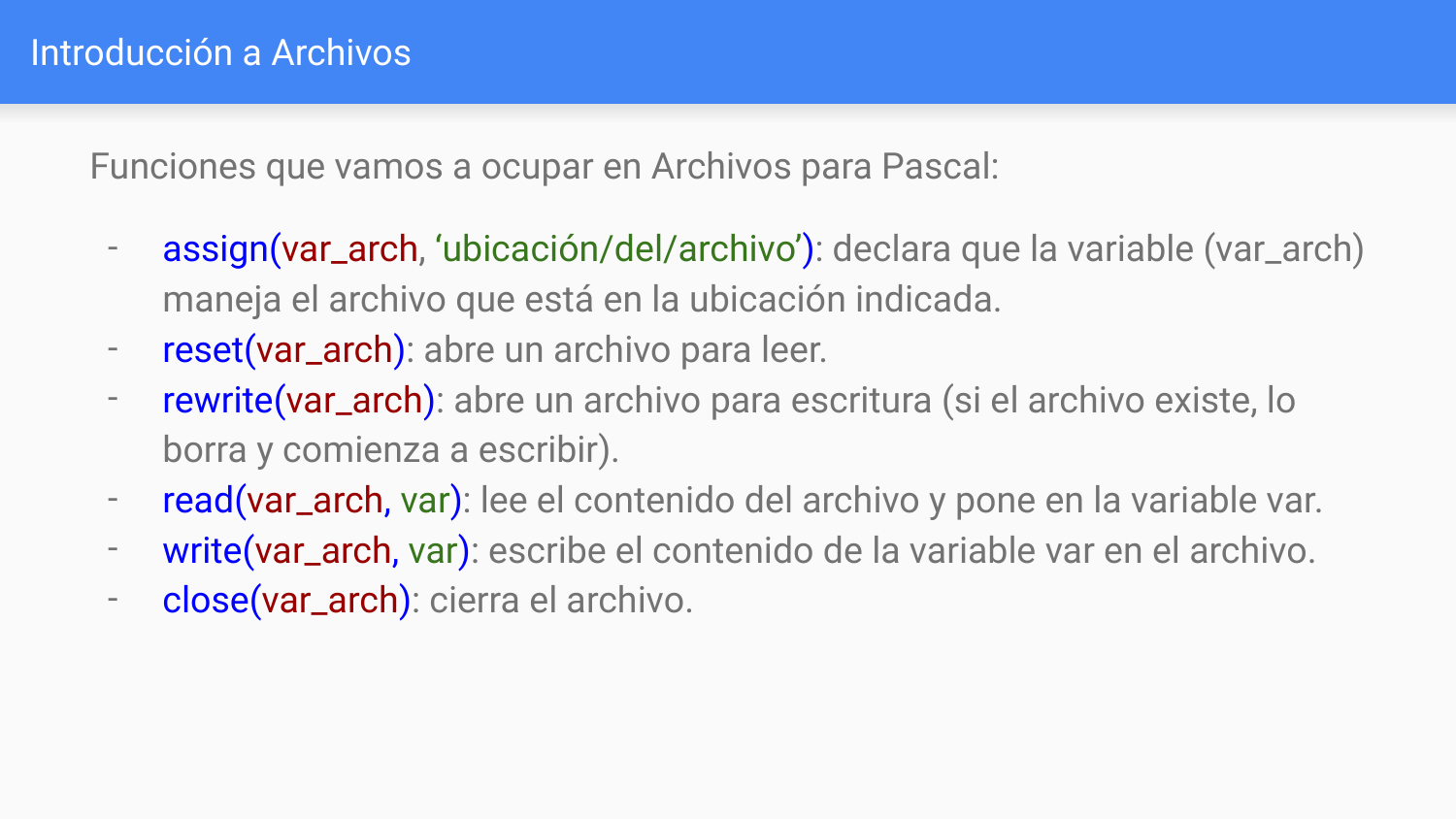

# Introducción a Archivos
Funciones que vamos a ocupar en Archivos para Pascal:
assign(var_arch, ‘ubicación/del/archivo’): declara que la variable (var_arch) maneja el archivo que está en la ubicación indicada.
reset(var_arch): abre un archivo para leer.
rewrite(var_arch): abre un archivo para escritura (si el archivo existe, lo borra y comienza a escribir).
read(var_arch, var): lee el contenido del archivo y pone en la variable var.
write(var_arch, var): escribe el contenido de la variable var en el archivo.
close(var_arch): cierra el archivo.